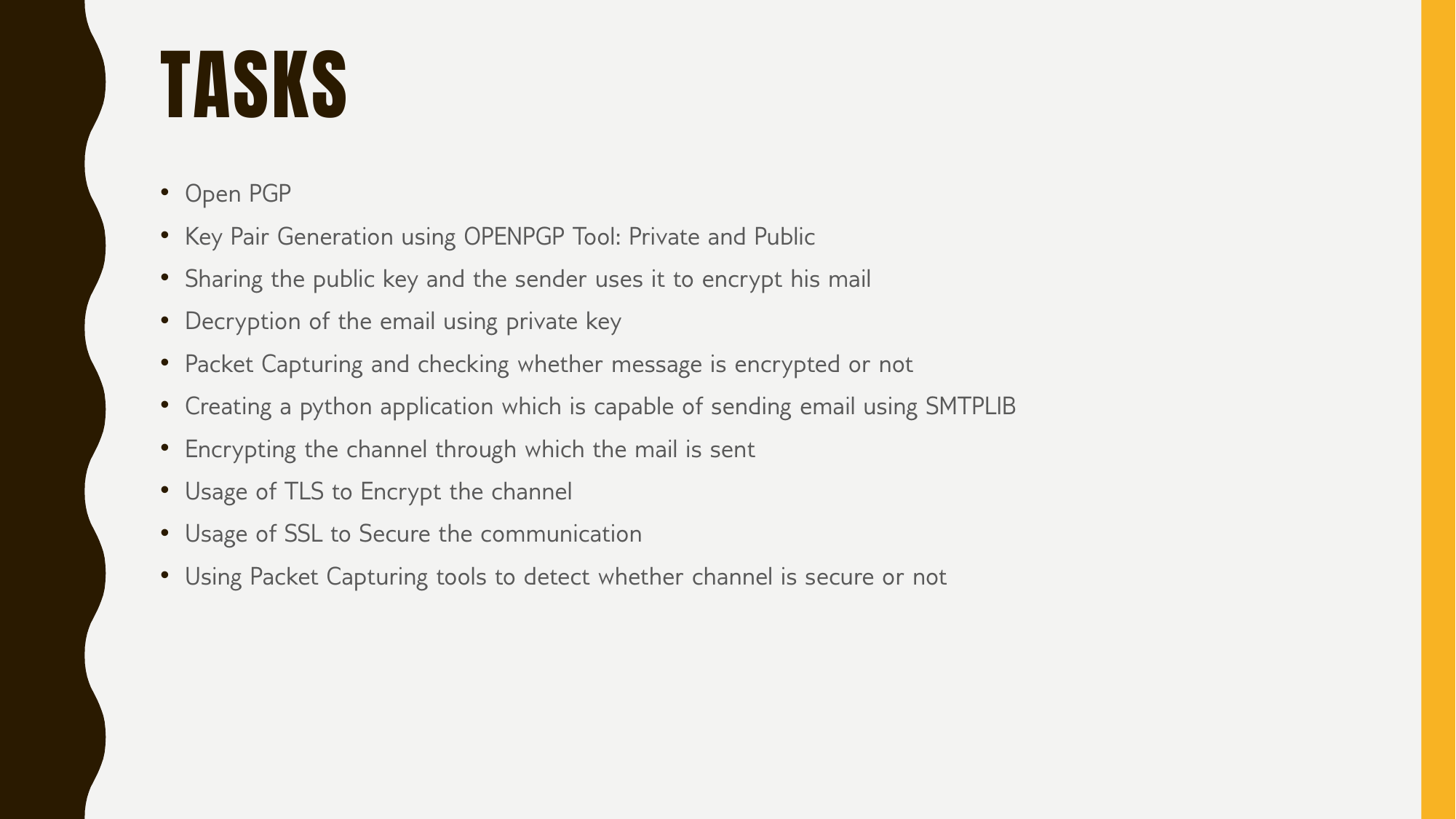

# TASKS
Open PGP
Key Pair Generation using OPENPGP Tool: Private and Public
Sharing the public key and the sender uses it to encrypt his mail
Decryption of the email using private key
Packet Capturing and checking whether message is encrypted or not
Creating a python application which is capable of sending email using SMTPLIB
Encrypting the channel through which the mail is sent
Usage of TLS to Encrypt the channel
Usage of SSL to Secure the communication
Using Packet Capturing tools to detect whether channel is secure or not